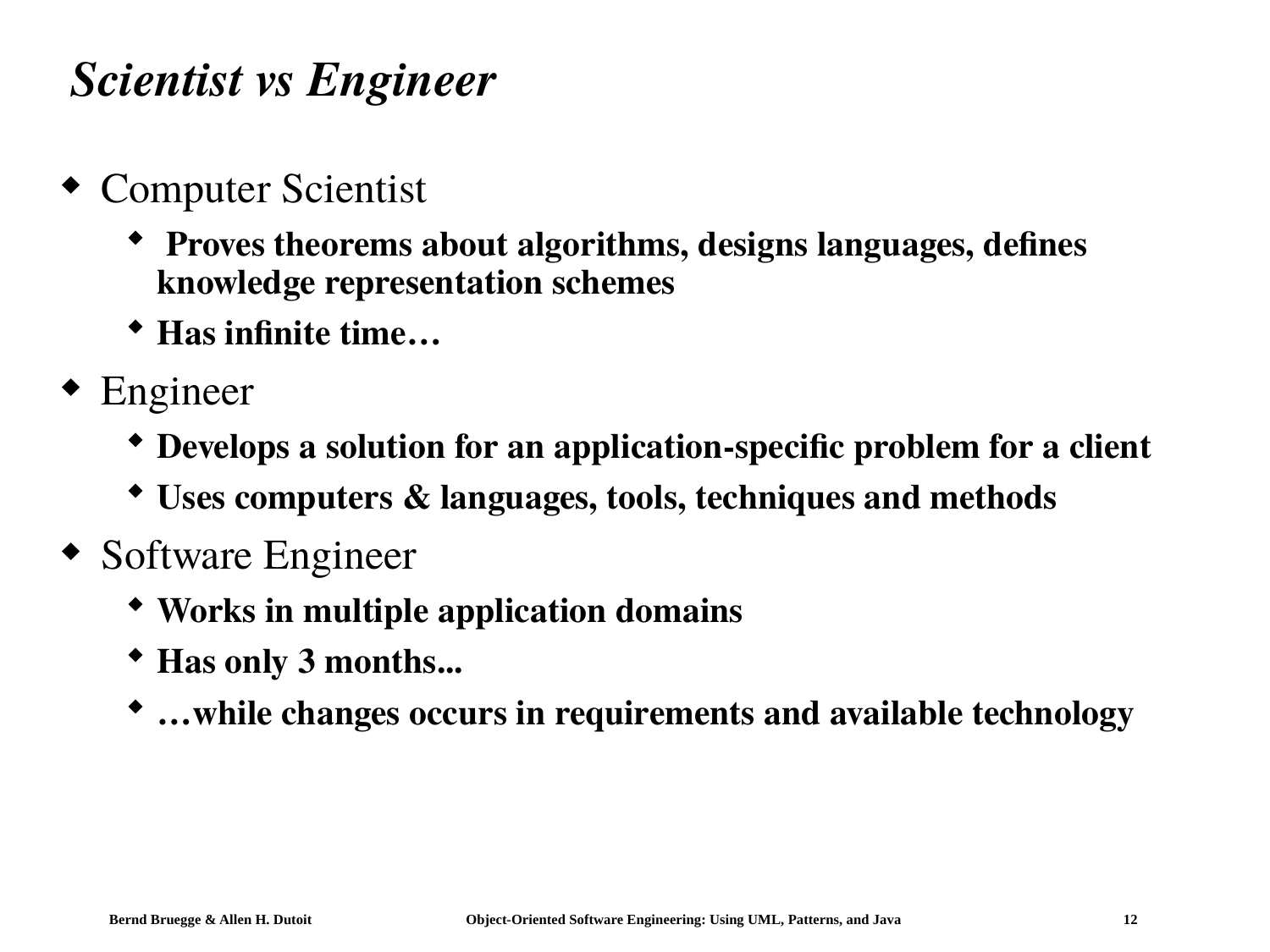

# Scientist vs Engineer
Computer Scientist
 Proves theorems about algorithms, designs languages, defines knowledge representation schemes
Has infinite time…
Engineer
Develops a solution for an application-specific problem for a client
Uses computers & languages, tools, techniques and methods
Software Engineer
Works in multiple application domains
Has only 3 months...
…while changes occurs in requirements and available technology